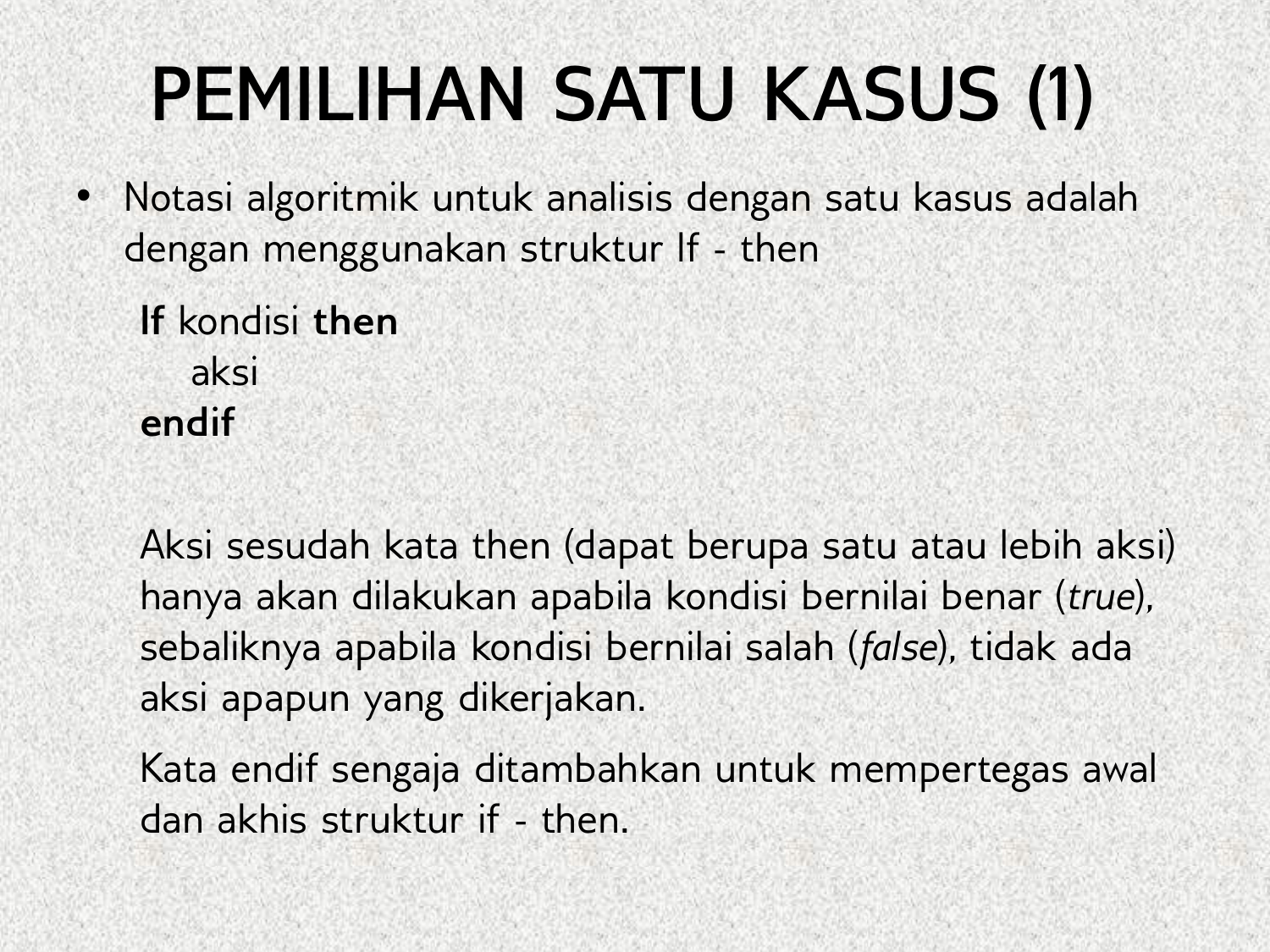

# Pemilihan satu kasus (1)
Notasi algoritmik untuk analisis dengan satu kasus adalah dengan menggunakan struktur If - then
If kondisi then
    aksi
endif

Aksi sesudah kata then (dapat berupa satu atau lebih aksi) hanya akan dilakukan apabila kondisi bernilai benar (true), sebaliknya apabila kondisi bernilai salah (false), tidak ada aksi apapun yang dikerjakan.
Kata endif sengaja ditambahkan untuk mempertegas awal dan akhis struktur if - then.